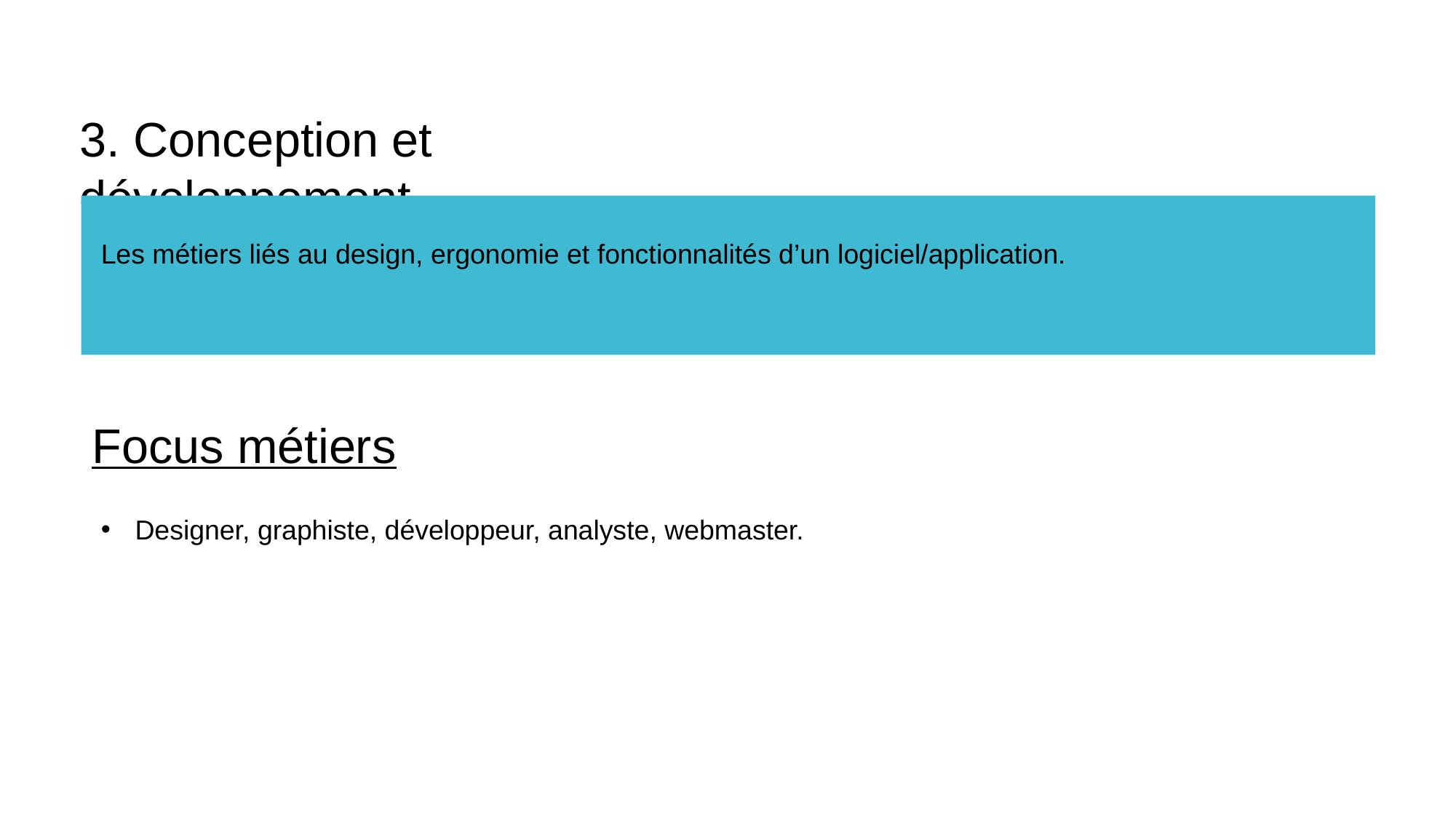

3. Conception et développement

Les métiers liés au design, ergonomie et fonctionnalités d’un logiciel/application.
Focus métiers
Designer, graphiste, développeur, analyste, webmaster.